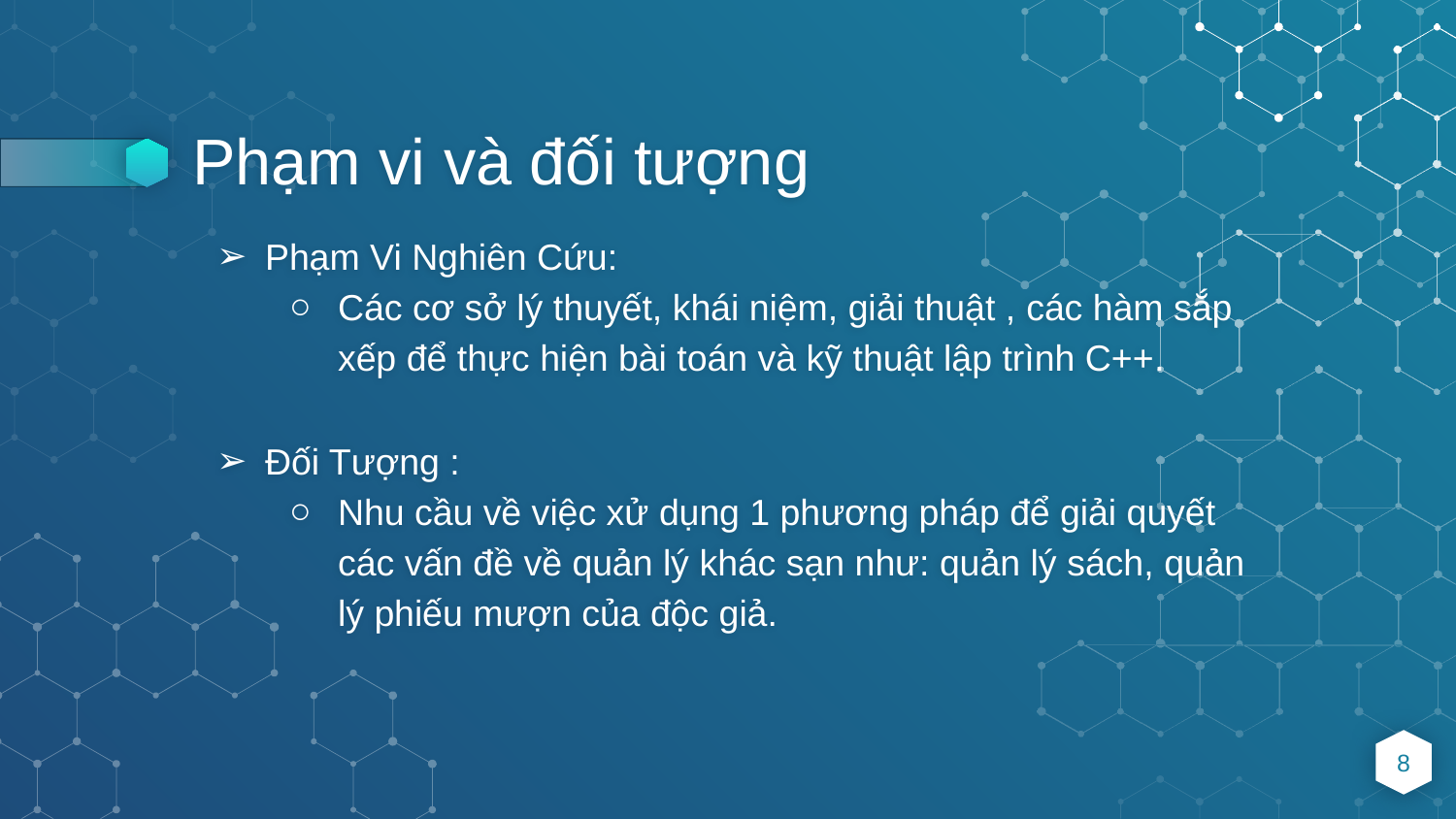

# Phạm vi và đối tượng
Phạm Vi Nghiên Cứu:
Các cơ sở lý thuyết, khái niệm, giải thuật , các hàm sắp xếp để thực hiện bài toán và kỹ thuật lập trình C++.

Đối Tượng :
Nhu cầu về việc xử dụng 1 phương pháp để giải quyết các vấn đề về quản lý khác sạn như: quản lý sách, quản lý phiếu mượn của độc giả.

8